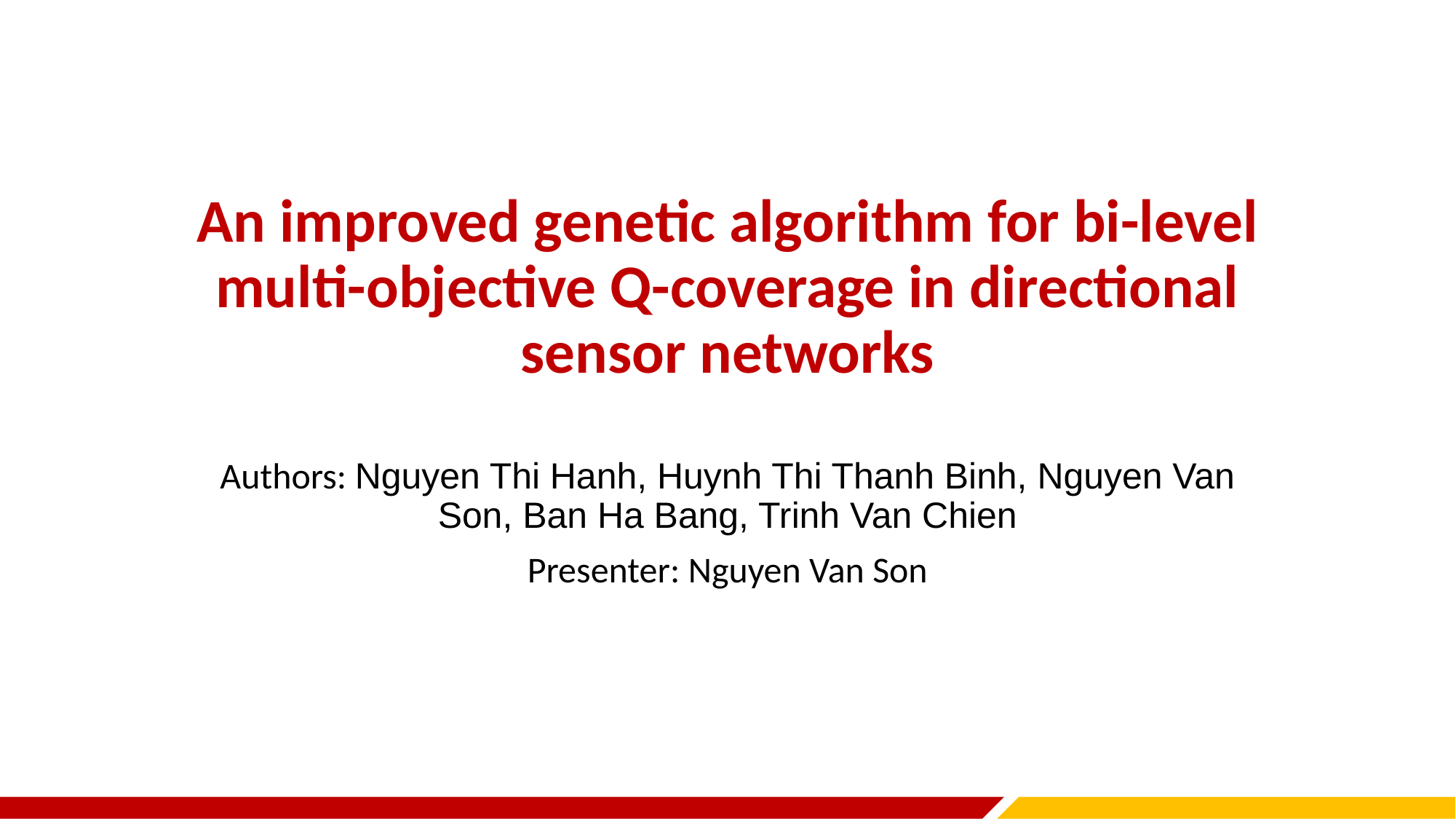

# An improved genetic algorithm for bi-level multi-objective Q-coverage in directional sensor networks
Authors: Nguyen Thi Hanh, Huynh Thi Thanh Binh, Nguyen Van Son, Ban Ha Bang, Trinh Van Chien
Presenter: Nguyen Van Son